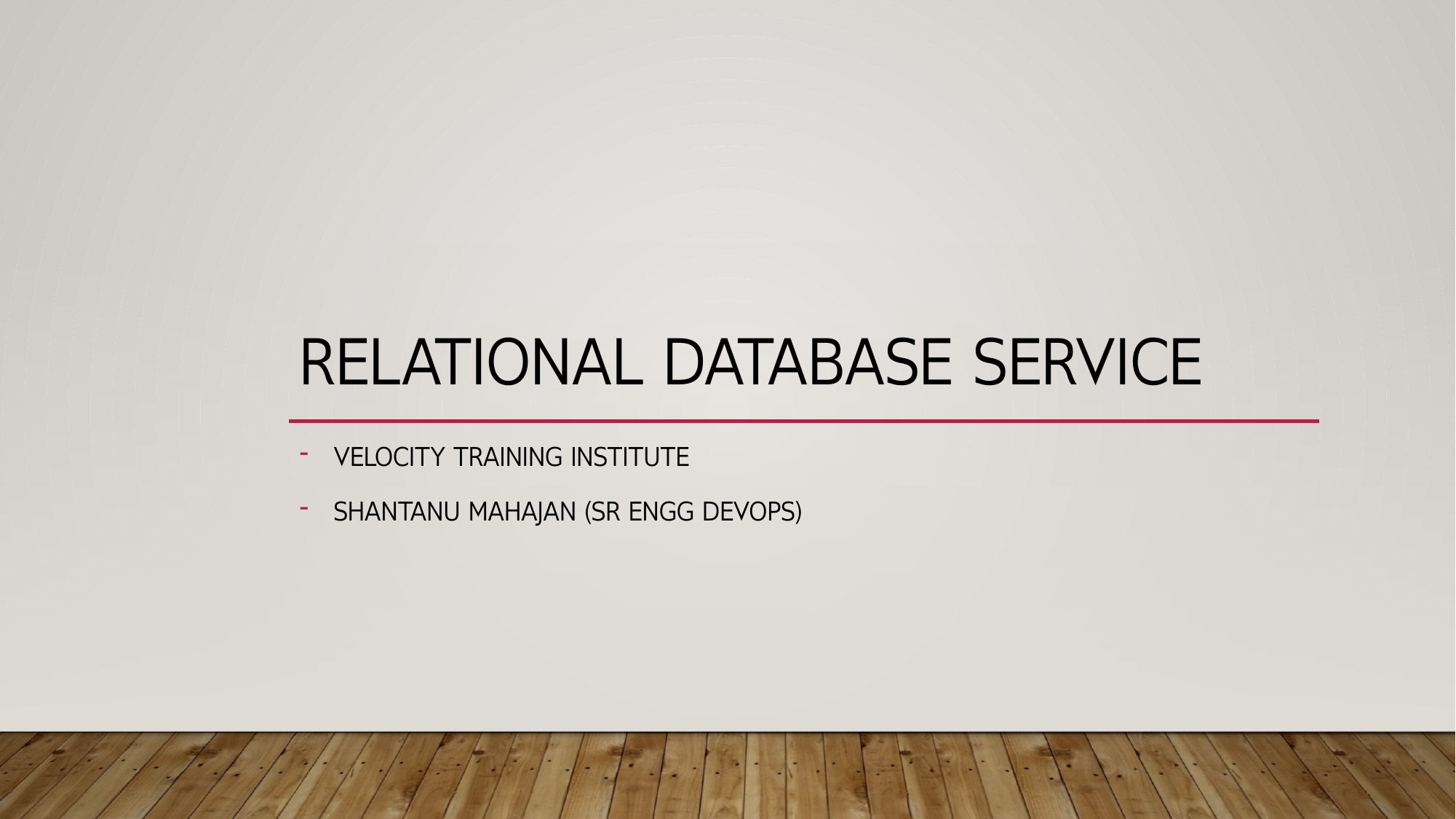

# Relational Database Service
Velocity training institute
Shantanu Mahajan (sr engg devops)